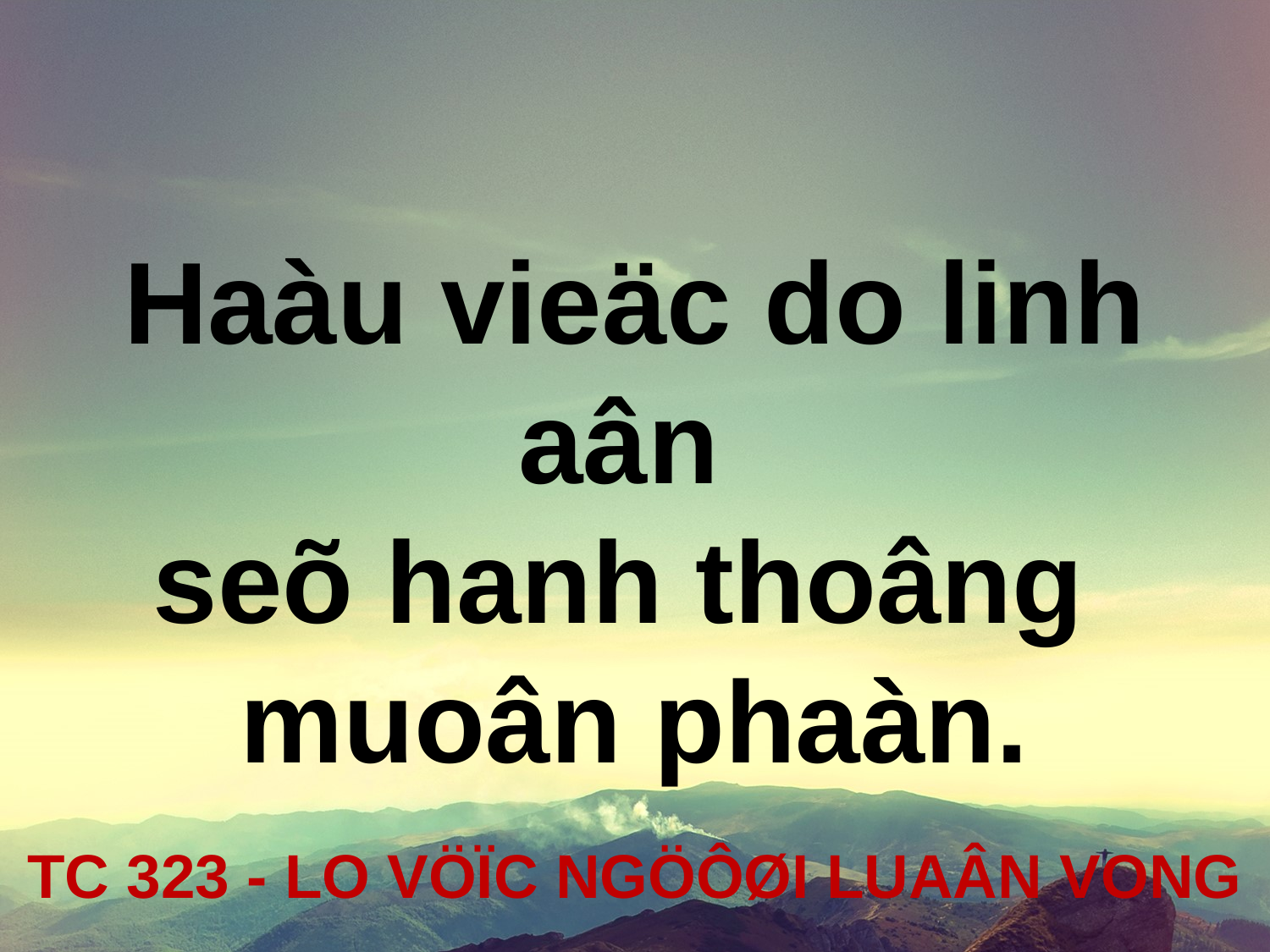

Haàu vieäc do linh aân
seõ hanh thoâng
muoân phaàn.
TC 323 - LO VÖÏC NGÖÔØI LUAÂN VONG